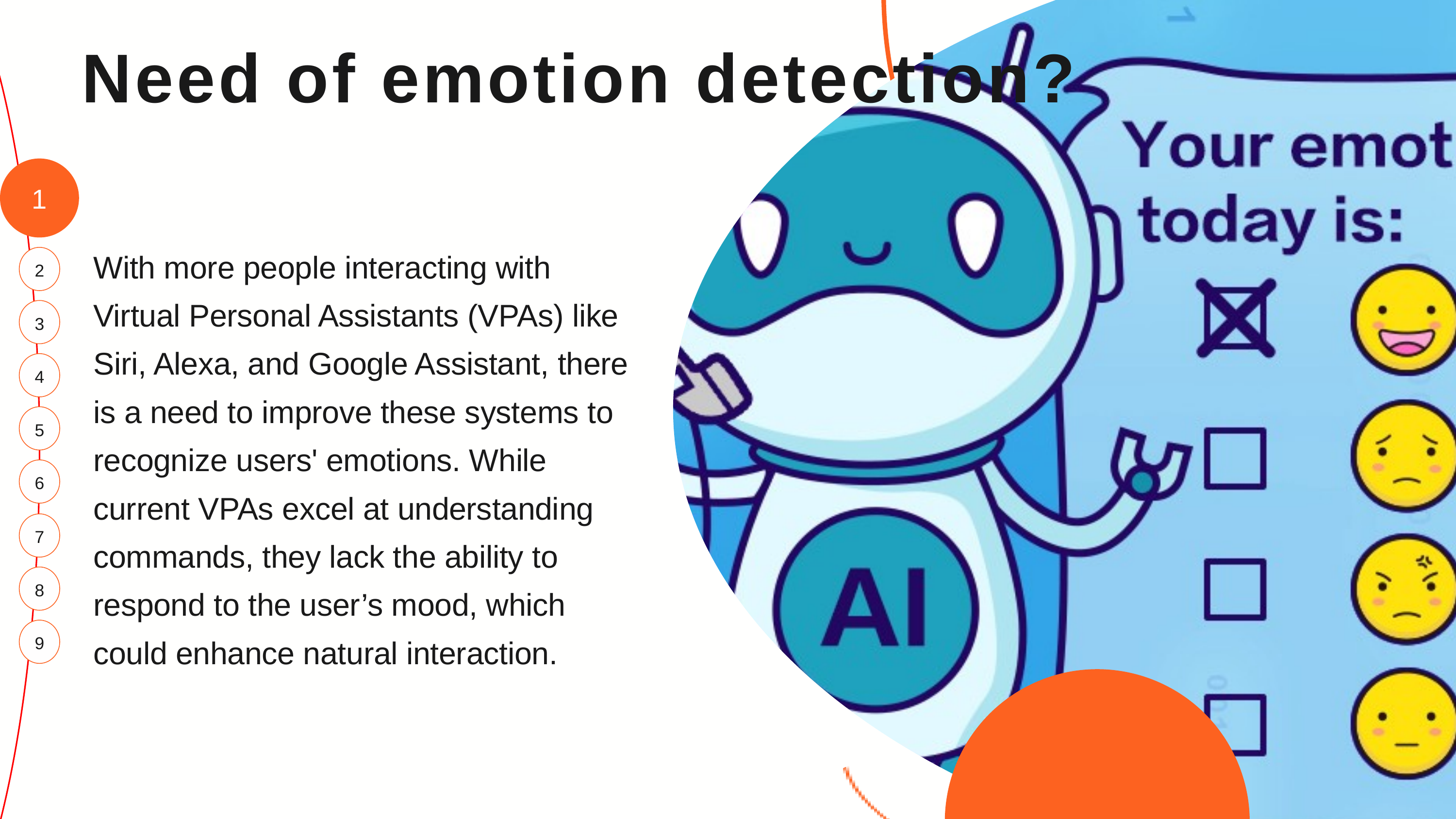

Need of emotion detection?

1
With more people interacting with Virtual Personal Assistants (VPAs) like Siri, Alexa, and Google Assistant, there is a need to improve these systems to recognize users' emotions. While current VPAs excel at understanding commands, they lack the ability to respond to the user’s mood, which could enhance natural interaction.

2

3

4

5

6

7

8

9